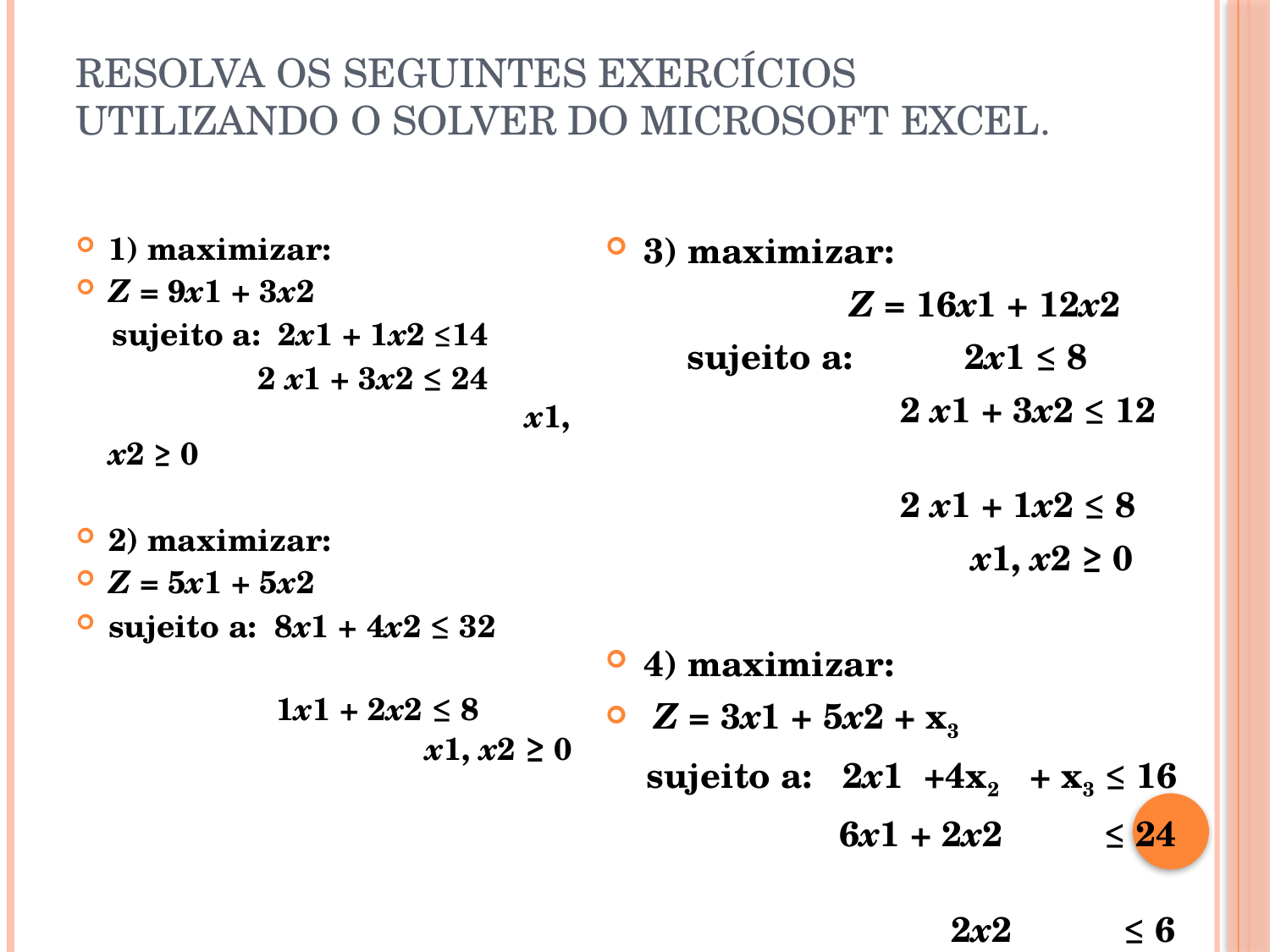

# Resolva os seguintes exercícios utilizando o Solver do Microsoft Excel.
1) maximizar:
Z = 9x1 + 3x2
    sujeito a:  2x1 + 1x2 ≤14
                    2 x1 + 3x2 ≤ 24                                                         x1, x2 ≥ 0

2) maximizar:
Z = 5x1 + 5x2
sujeito a:  8x1 + 4x2 ≤ 32
                      1x1 + 2x2 ≤ 8                                               x1, x2 ≥ 0

3) maximizar:
                        Z = 16x1 + 12x2
        sujeito a:           2x1 ≤ 8
                             2 x1 + 3x2 ≤ 12
                             2 x1 + 1x2 ≤ 8
                                    x1, x2 ≥ 0

4) maximizar:
 Z = 3x1 + 5x2 + x3
    sujeito a:   2x1  +4x2   + x3 ≤ 16
                       6x1 + 2x2          ≤ 24
                                  2x2           ≤ 6
                                  x1, x2,x3 ≥ 0